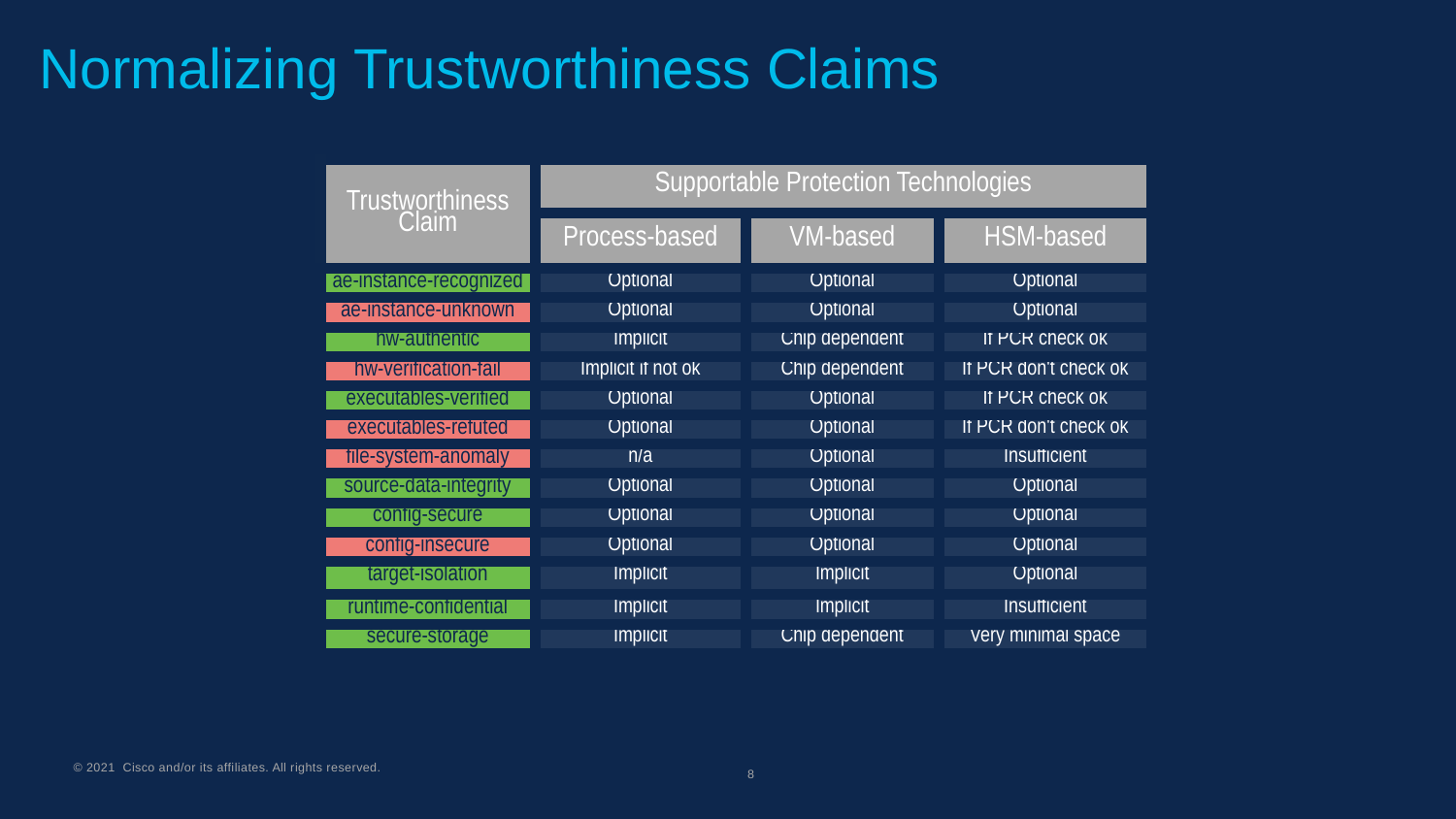

# Normalizing Trustworthiness Claims
| Trustworthiness Claim | Supportable Protection Technologies |  |  |
| --- | --- | --- | --- |
| Trustworthiness Claim | Process-based | VM-based | HSM-based |
| ae-instance-recognized | Optional | Optional | Optional |
| ae-instance-unknown | Optional | Optional | Optional |
| hw-authentic | Implicit | Chip dependent | If PCR check ok |
| hw-verification-fail | Implicit if not ok | Chip dependent | If PCR don't check ok |
| executables-verified | Optional | Optional | If PCR check ok |
| executables-refuted | Optional | Optional | If PCR don't check ok |
| file-system-anomaly | n/a | Optional | Insufficient |
| source-data-integrity | Optional | Optional | Optional |
| config-secure | Optional | Optional | Optional |
| config-insecure | Optional | Optional | Optional |
| target-isolation | Implicit | Implicit | Optional |
| runtime-confidential | Implicit | Implicit | Insufficient |
| secure-storage | Implicit | Chip dependent | Very minimal space |